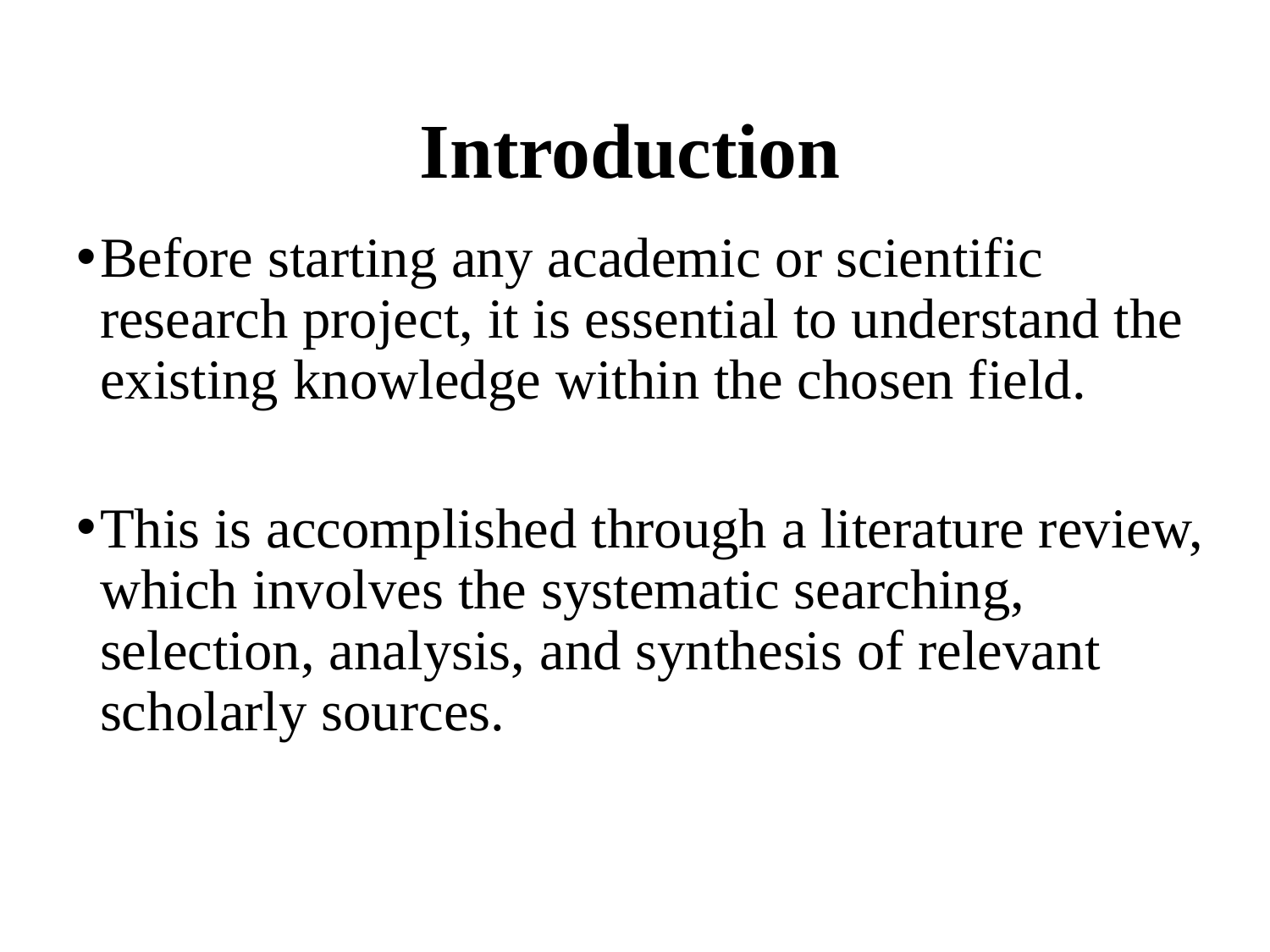

# Introduction
Before starting any academic or scientific research project, it is essential to understand the existing knowledge within the chosen field.

This is accomplished through a literature review, which involves the systematic searching, selection, analysis, and synthesis of relevant scholarly sources.